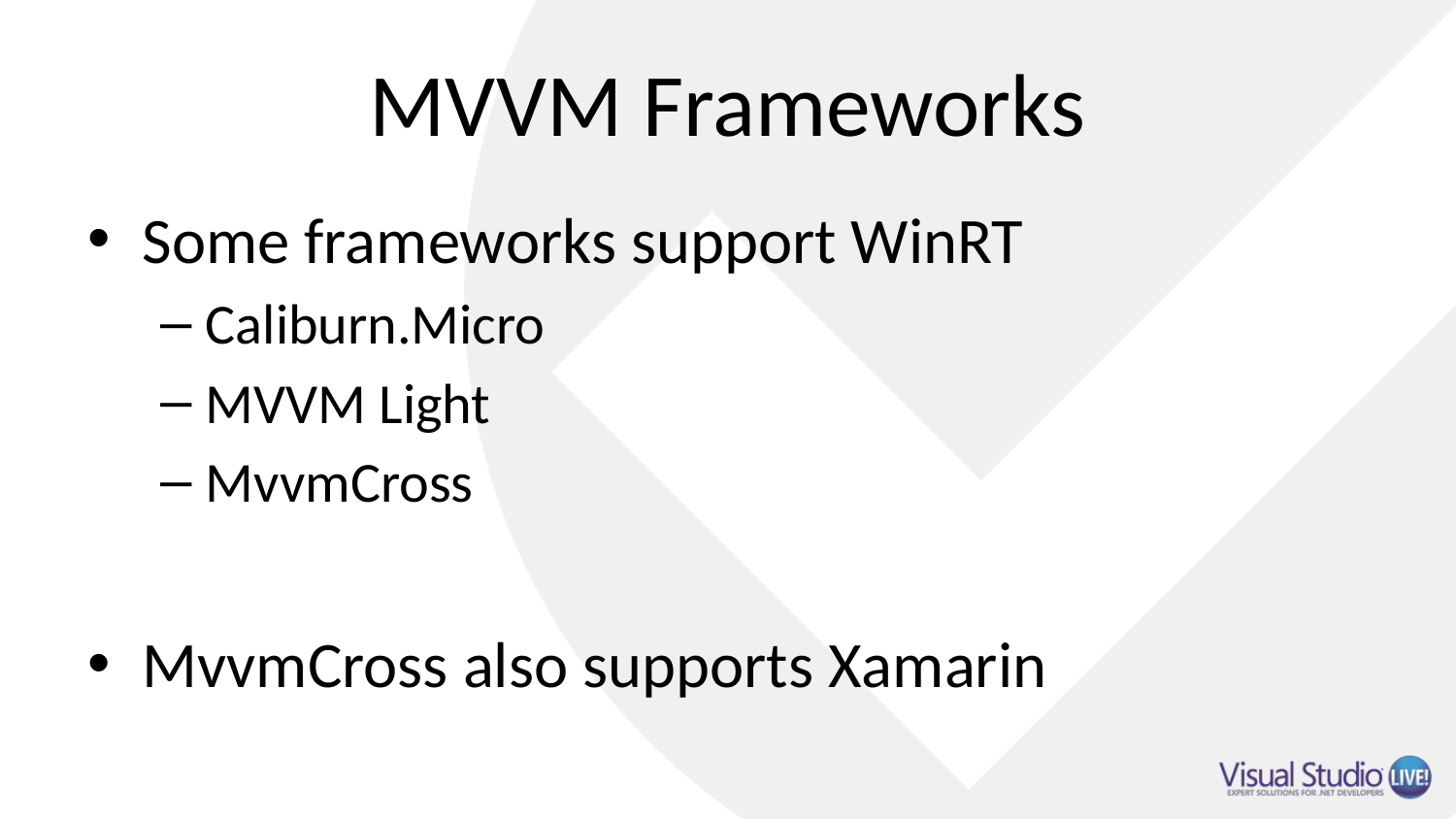

# MVVM Frameworks
Some frameworks support WinRT
Caliburn.Micro
MVVM Light
MvvmCross

MvvmCross also supports Xamarin